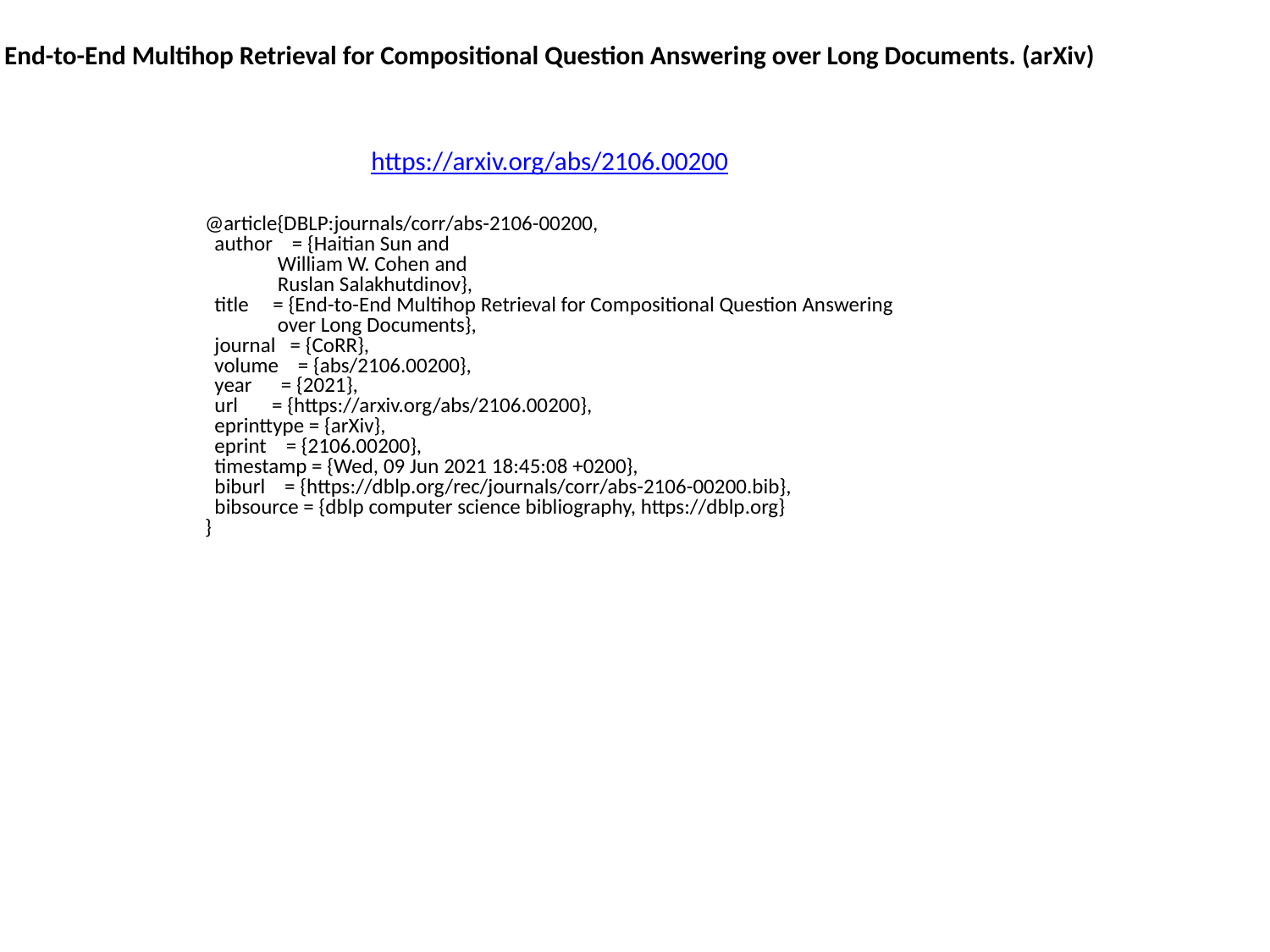

End-to-End Multihop Retrieval for Compositional Question Answering over Long Documents. (arXiv)

https://arxiv.org/abs/2106.00200

@article{DBLP:journals/corr/abs-2106-00200,
  author    = {Haitian Sun and
               William W. Cohen and
               Ruslan Salakhutdinov},
  title     = {End-to-End Multihop Retrieval for Compositional Question Answering
               over Long Documents},
  journal   = {CoRR},
  volume    = {abs/2106.00200},
  year      = {2021},
  url       = {https://arxiv.org/abs/2106.00200},
  eprinttype = {arXiv},
  eprint    = {2106.00200},
  timestamp = {Wed, 09 Jun 2021 18:45:08 +0200},
  biburl    = {https://dblp.org/rec/journals/corr/abs-2106-00200.bib},
  bibsource = {dblp computer science bibliography, https://dblp.org}
}